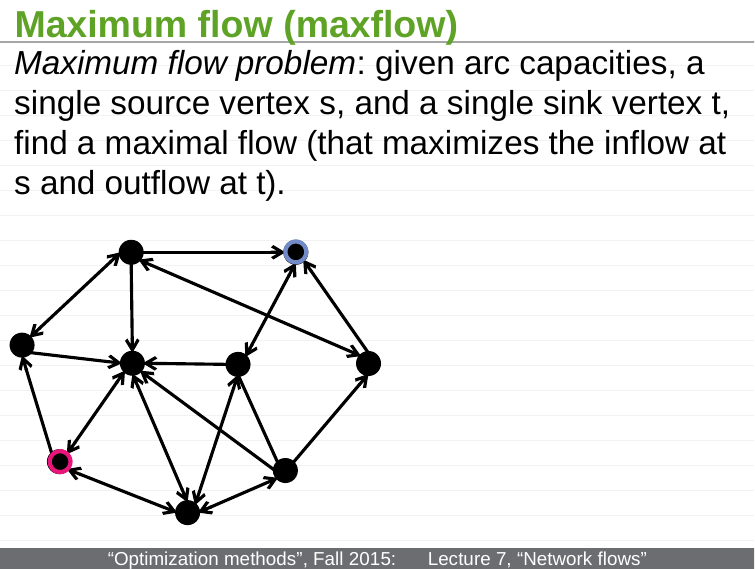

# Maximum flow (maxflow)
Maximum flow problem: given arc capacities, a single source vertex s, and a single sink vertex t, find a maximal flow (that maximizes the inflow at s and outflow at t).